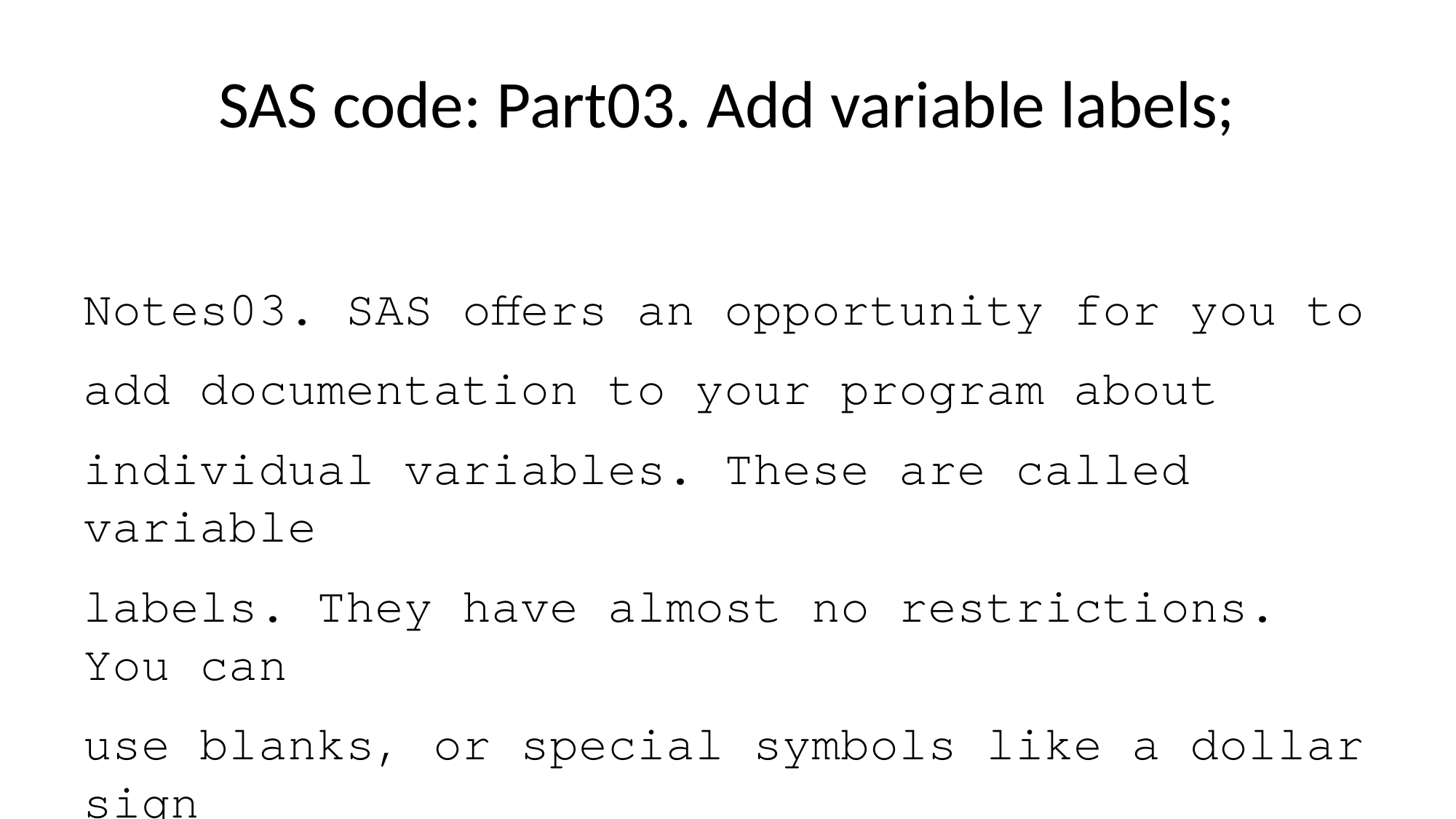

# SAS code: Part03. Add variable labels;

Notes03. SAS offers an opportunity for you to
add documentation to your program about
individual variables. These are called variable
labels. They have almost no restrictions. You can
use blanks, or special symbols like a dollar sign
or a dash. The documentation that variable labels
provide is mostly internal, but these labels are
substituted in a few places like some graphs.

I strongly recommend use of variable labels and
will require them for any homework you submit in
this class. See the grading rubric for details.

What makes a good variable label? First take
advantage of a mixture of upper and lower case
to make your labels more readable. Spell out any
abbreviations, even obvious abbreviations. If
your variable has a measurement unit, specify
that unit in your variable label. If there are
other important details, put these in the
variable label as well.

Every variable in a SAS program should have a
label. This label will make some (but not all)
of the SAS output more readable. it is also part
of the internal documentation of your program.
Note that some of these labels do not fit well
in this Powerpoint slide, but that's okay.;